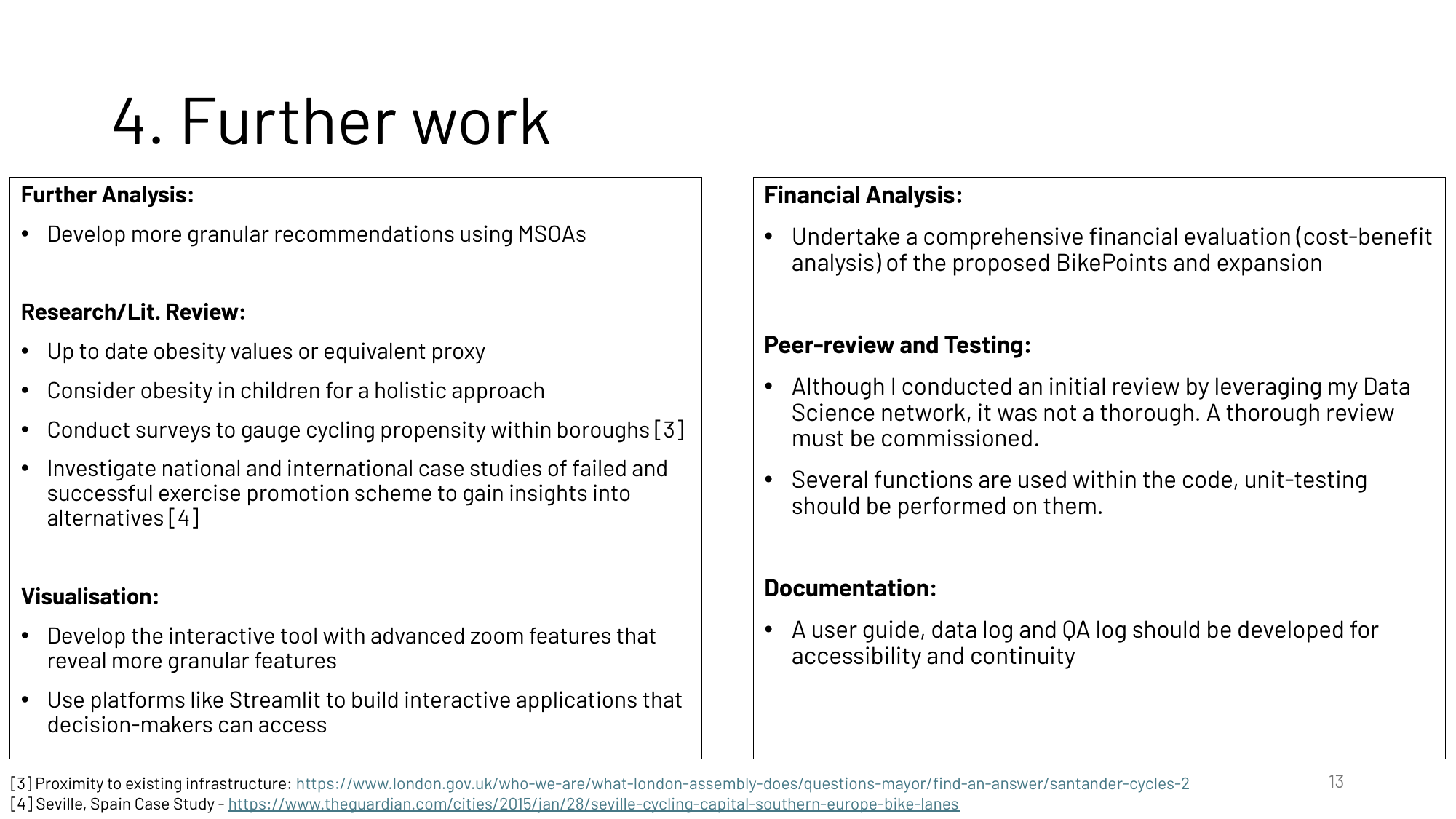

# 4. Further work
Further Analysis:
Develop more granular recommendations using MSOAs

Research/Lit. Review:
Up to date obesity values or equivalent proxy
Consider obesity in children for a holistic approach
Conduct surveys to gauge cycling propensity within boroughs [3]
Investigate national and international case studies of failed and successful exercise promotion scheme to gain insights into alternatives [4]

Visualisation:
Develop the interactive tool with advanced zoom features that reveal more granular features
Use platforms like Streamlit to build interactive applications that decision-makers can access
Financial Analysis:
Undertake a comprehensive financial evaluation (cost-benefit analysis) of the proposed BikePoints and expansion

Peer-review and Testing:
Although I conducted an initial review by leveraging my Data Science network, it was not a thorough. A thorough review must be commissioned.
Several functions are used within the code, unit-testing should be performed on them.

Documentation:
A user guide, data log and QA log should be developed for accessibility and continuity
13
[3] Proximity to existing infrastructure: https://www.london.gov.uk/who-we-are/what-london-assembly-does/questions-mayor/find-an-answer/santander-cycles-2
[4] Seville, Spain Case Study - https://www.theguardian.com/cities/2015/jan/28/seville-cycling-capital-southern-europe-bike-lanes